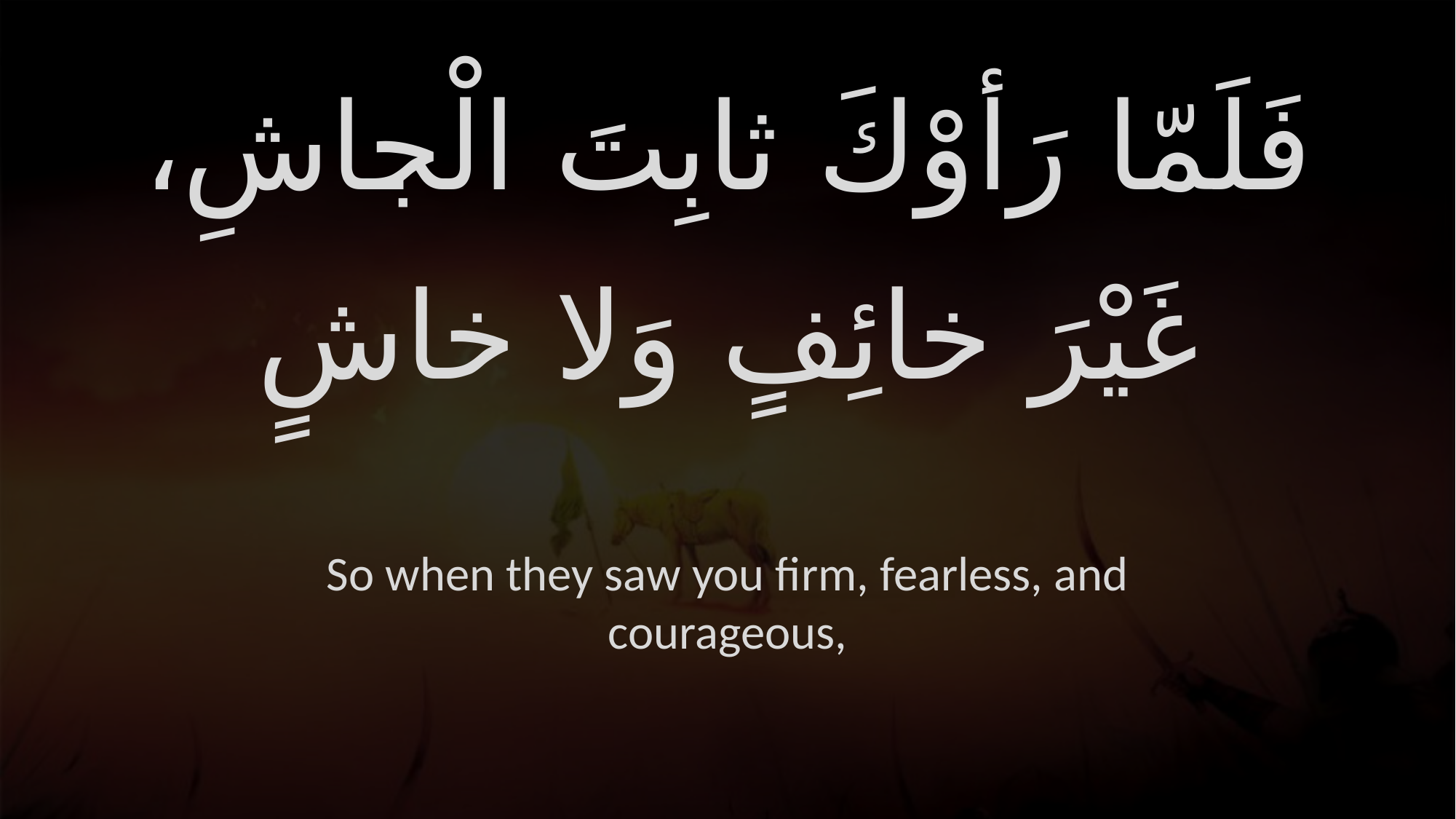

# فَلَمّا رَأوْكَ ثابِتَ الْجاشِ، غَيْرَ خائِفٍ وَلا خاشٍ
So when they saw you firm, fearless, and courageous,